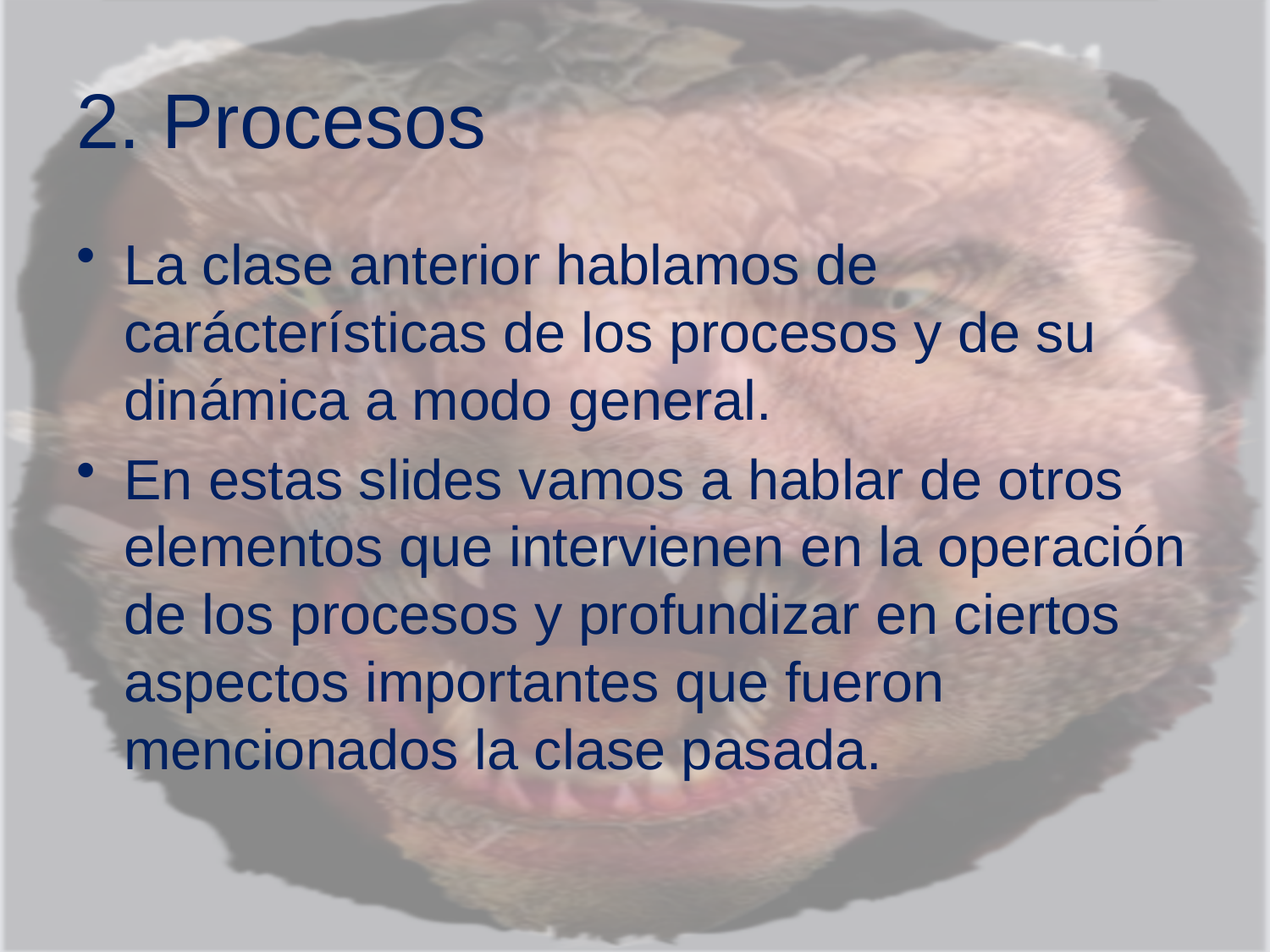

# 2. Procesos
La clase anterior hablamos de carácterísticas de los procesos y de su dinámica a modo general.
En estas slides vamos a hablar de otros elementos que intervienen en la operación de los procesos y profundizar en ciertos aspectos importantes que fueron mencionados la clase pasada.